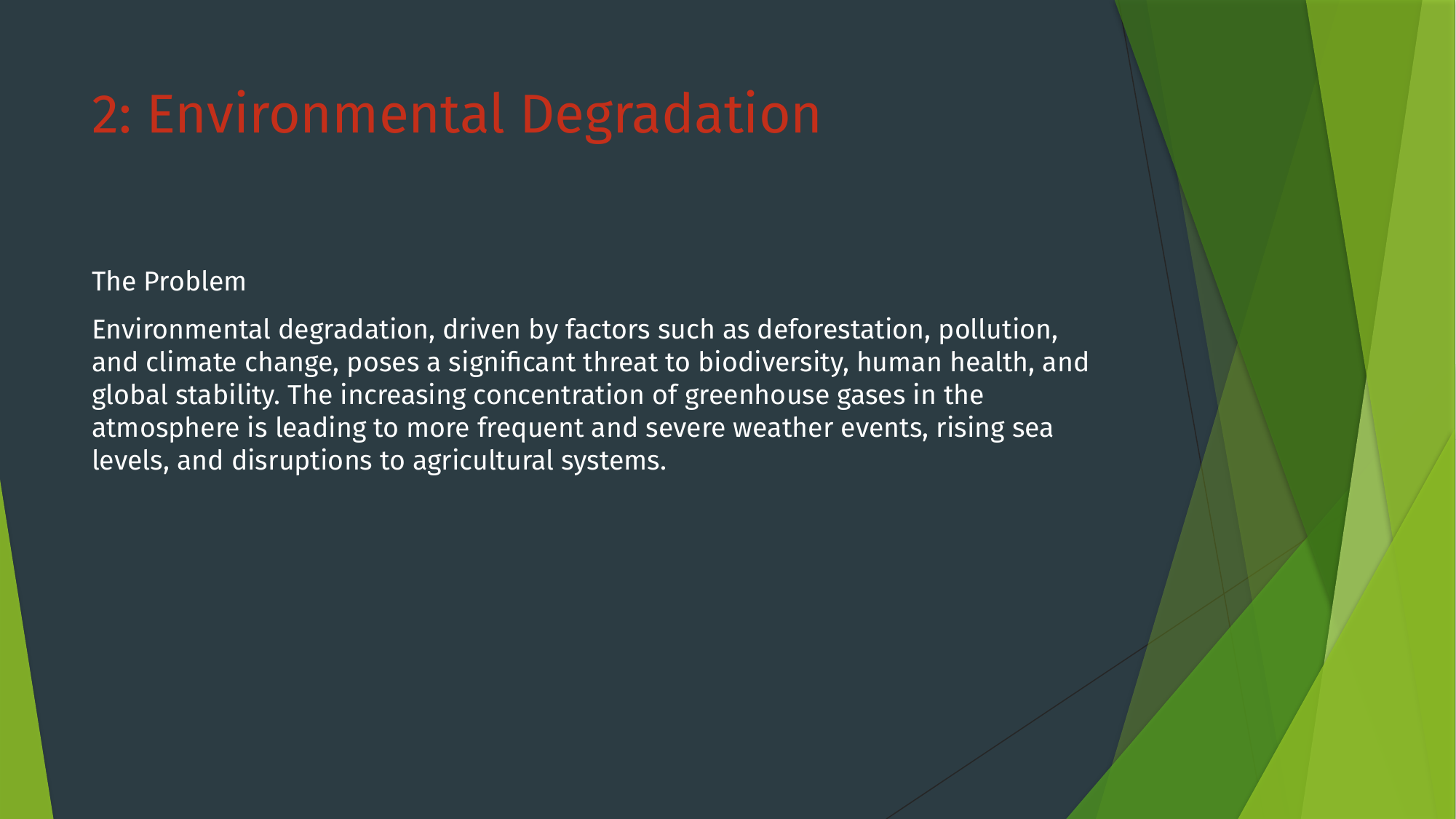

# 2: Environmental Degradation
The Problem
Environmental degradation, driven by factors such as deforestation, pollution, and climate change, poses a significant threat to biodiversity, human health, and global stability. The increasing concentration of greenhouse gases in the atmosphere is leading to more frequent and severe weather events, rising sea levels, and disruptions to agricultural systems.